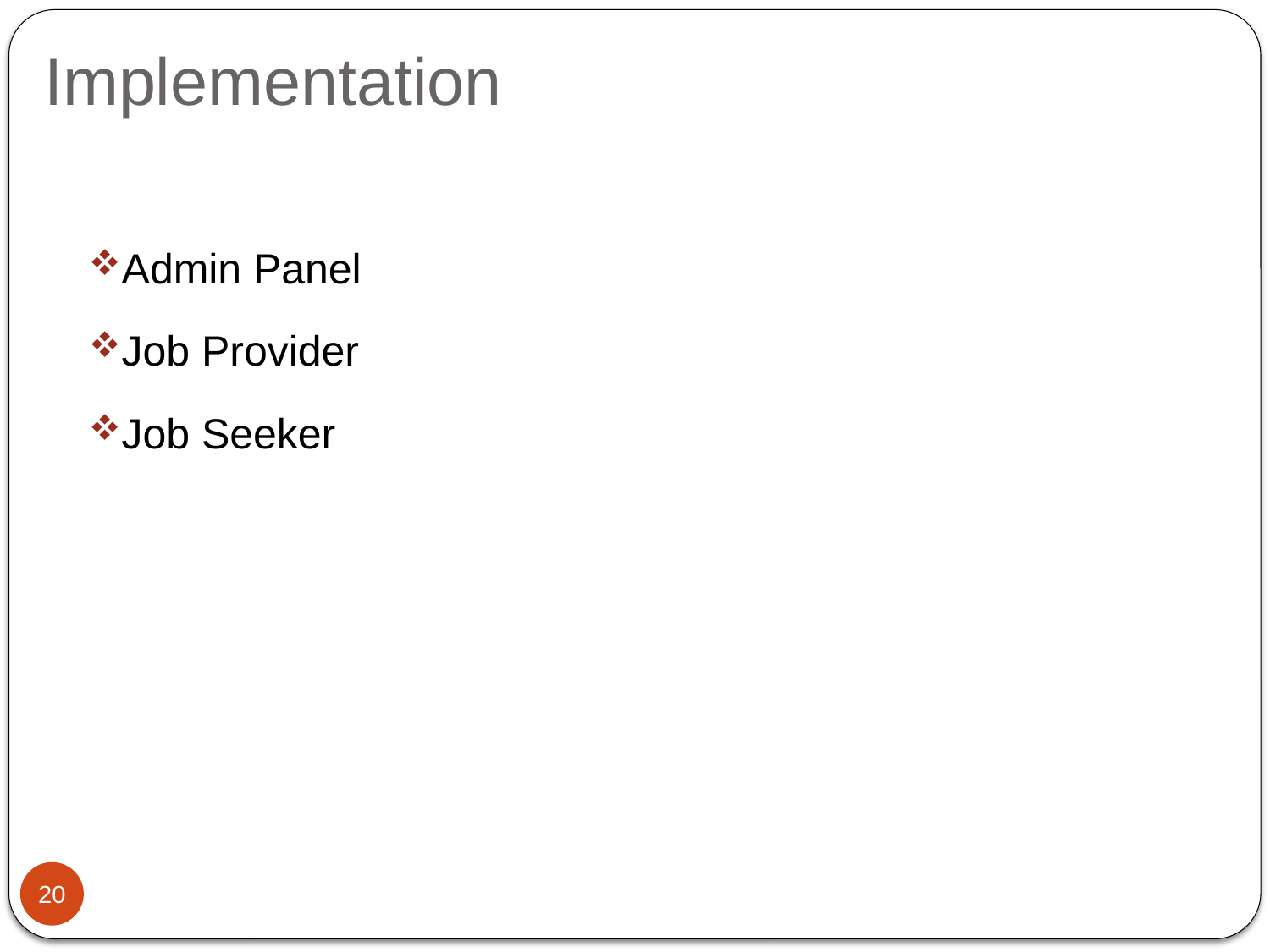

# Implementation

Admin Panel
Job Provider
Job Seeker
20